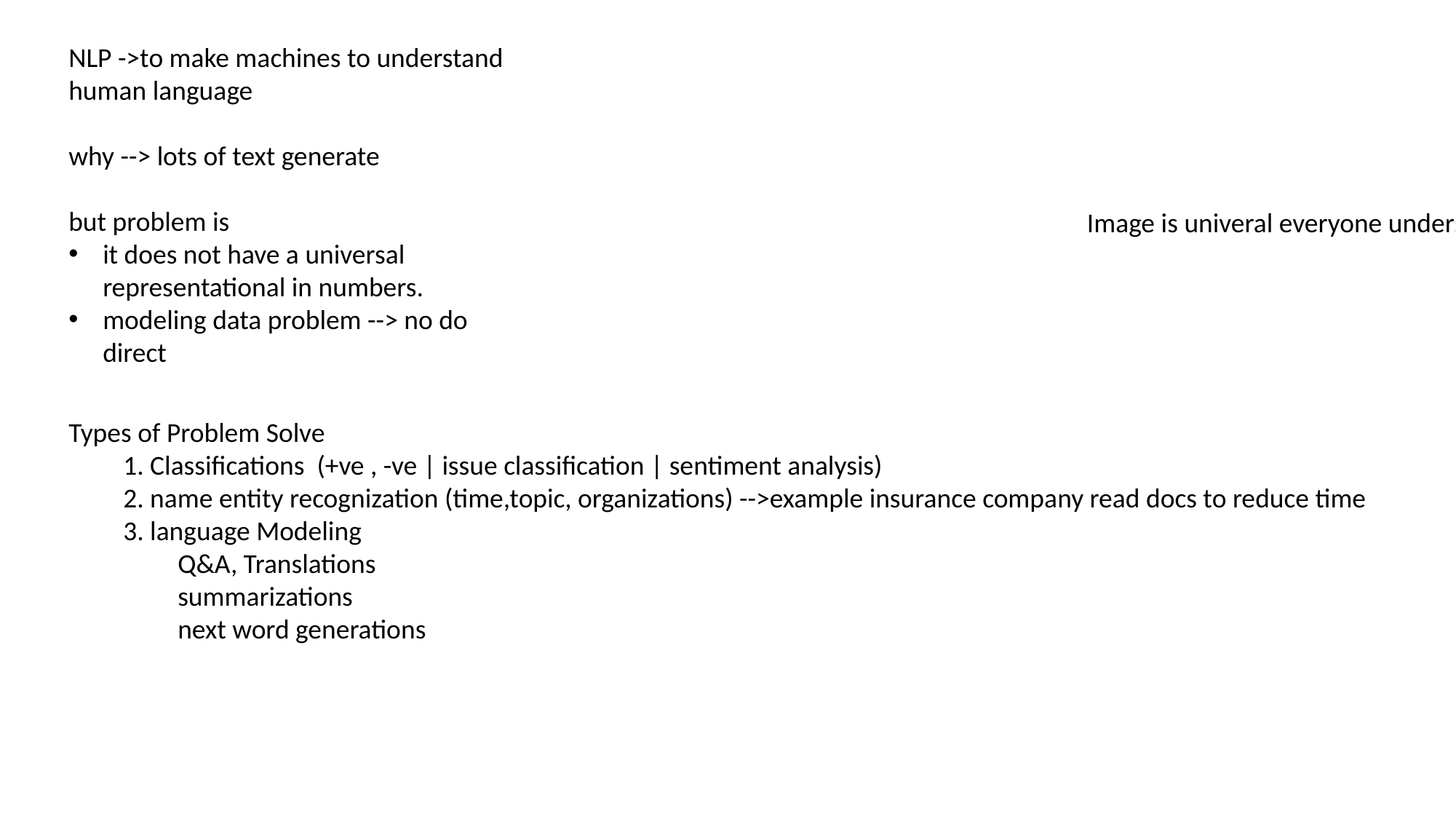

NLP ->to make machines to understand human language

why --> lots of text generate

but problem is
it does not have a universal representational in numbers.
modeling data problem --> no do direct

Image is univeral everyone undersatnd
Types of Problem Solve
1. Classifications  (+ve , -ve | issue classification | sentiment analysis)
2. name entity recognization (time,topic, organizations) -->example insurance company read docs to reduce time
3. language Modeling
Q&A, Translations
summarizations
next word generations